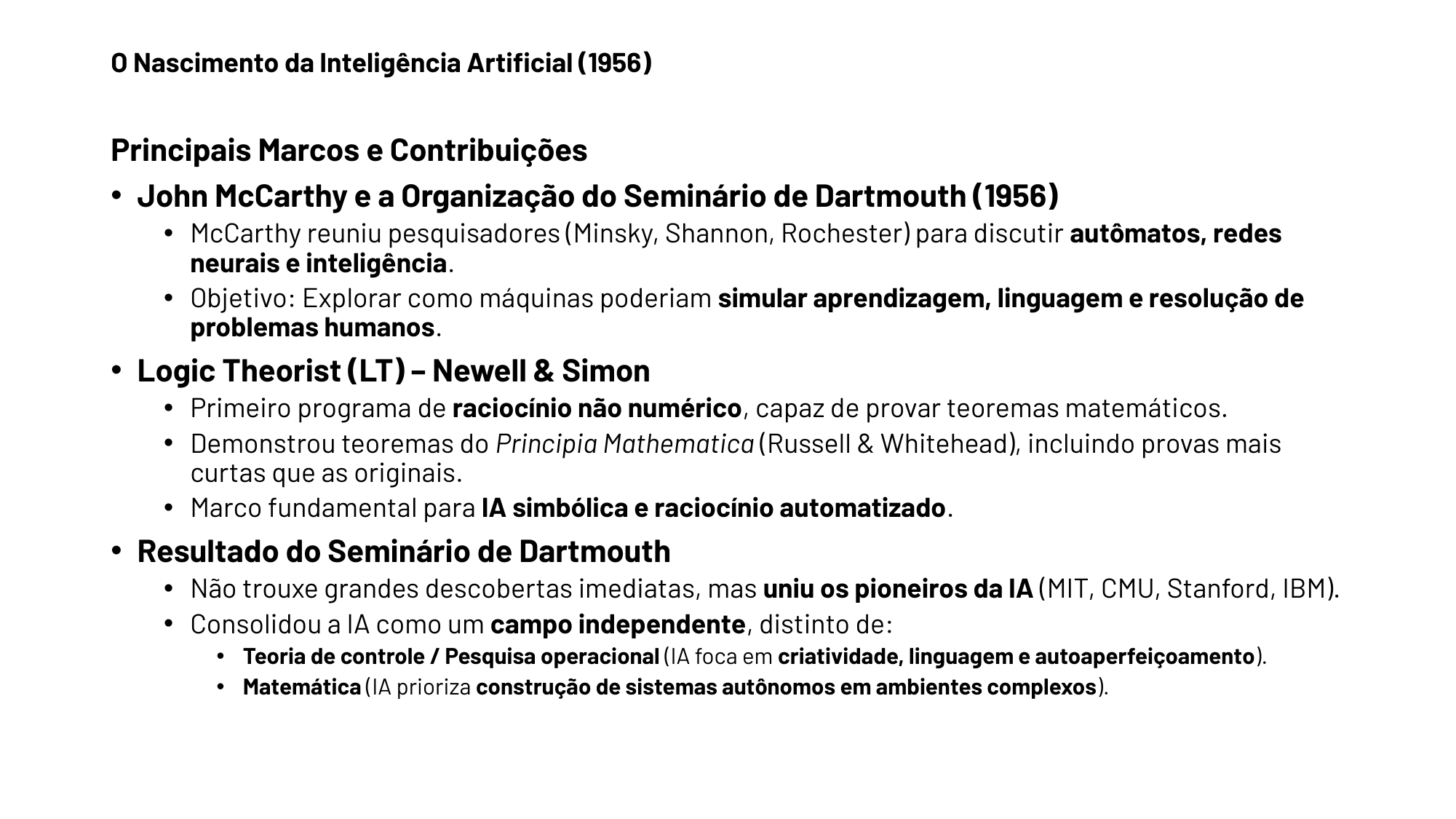

# O Nascimento da Inteligência Artificial (1956)
Principais Marcos e Contribuições
John McCarthy e a Organização do Seminário de Dartmouth (1956)
McCarthy reuniu pesquisadores (Minsky, Shannon, Rochester) para discutir autômatos, redes neurais e inteligência.
Objetivo: Explorar como máquinas poderiam simular aprendizagem, linguagem e resolução de problemas humanos.
Logic Theorist (LT) – Newell & Simon
Primeiro programa de raciocínio não numérico, capaz de provar teoremas matemáticos.
Demonstrou teoremas do Principia Mathematica (Russell & Whitehead), incluindo provas mais curtas que as originais.
Marco fundamental para IA simbólica e raciocínio automatizado.
Resultado do Seminário de Dartmouth
Não trouxe grandes descobertas imediatas, mas uniu os pioneiros da IA (MIT, CMU, Stanford, IBM).
Consolidou a IA como um campo independente, distinto de:
Teoria de controle / Pesquisa operacional (IA foca em criatividade, linguagem e autoaperfeiçoamento).
Matemática (IA prioriza construção de sistemas autônomos em ambientes complexos).